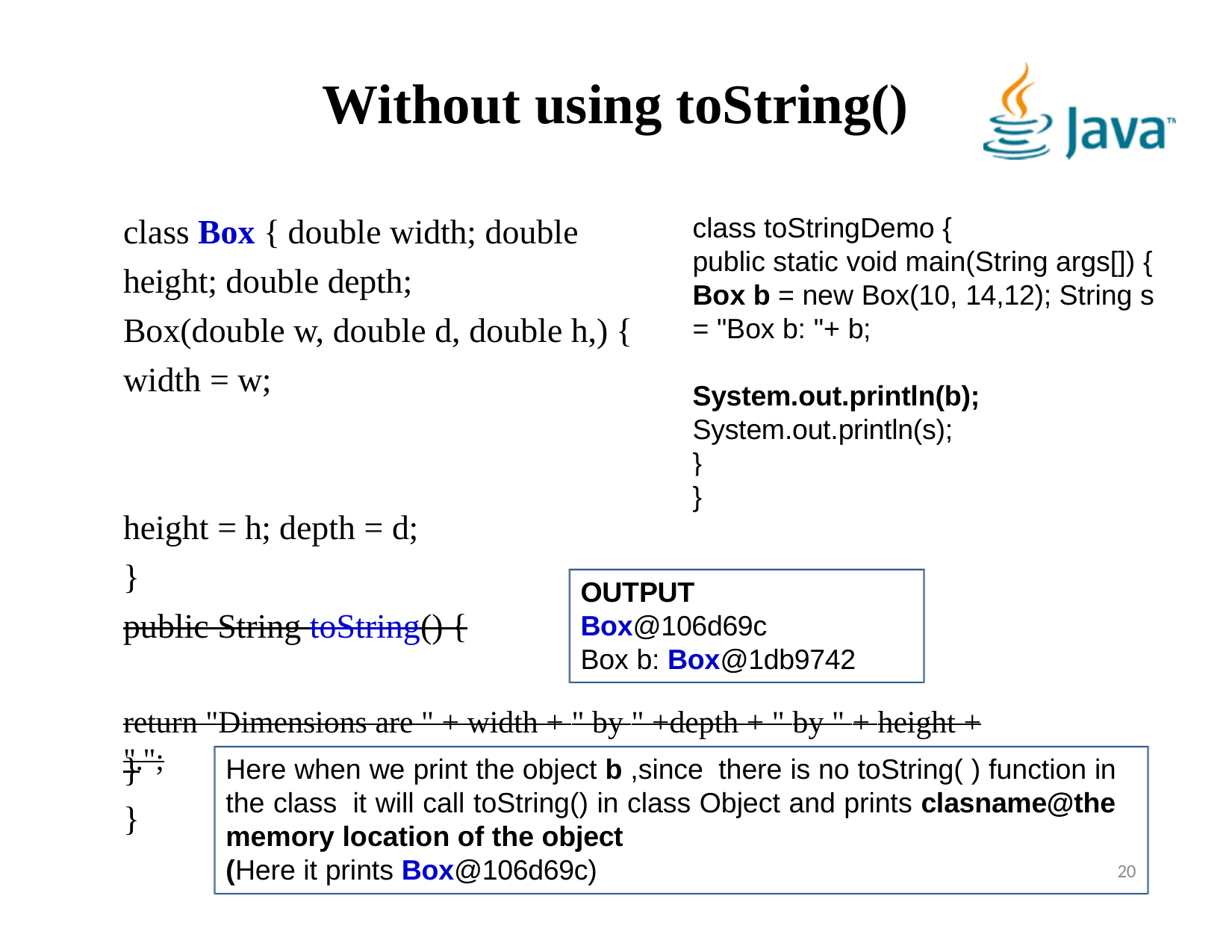

# Without using toString()
class Box { double width; double height; double depth;
Box(double w, double d, double h,) { width = w;
class toStringDemo {
public static void main(String args[]) {
Box b = new Box(10, 14,12); String s = "Box b: "+ b;
System.out.println(b);
System.out.println(s);
}

}
height = h; depth = d;
}
public String toString() {

OUTPUT
Box@106d69c
Box b: Box@1db9742
return "Dimensions are " + width + " by " +depth + " by " + height + ".";
}
}

Here when we print the object b ,since there is no toString( ) function in the class it will call toString() in class Object and prints clasname@the memory location of the object
(Here it prints Box@106d69c)
20